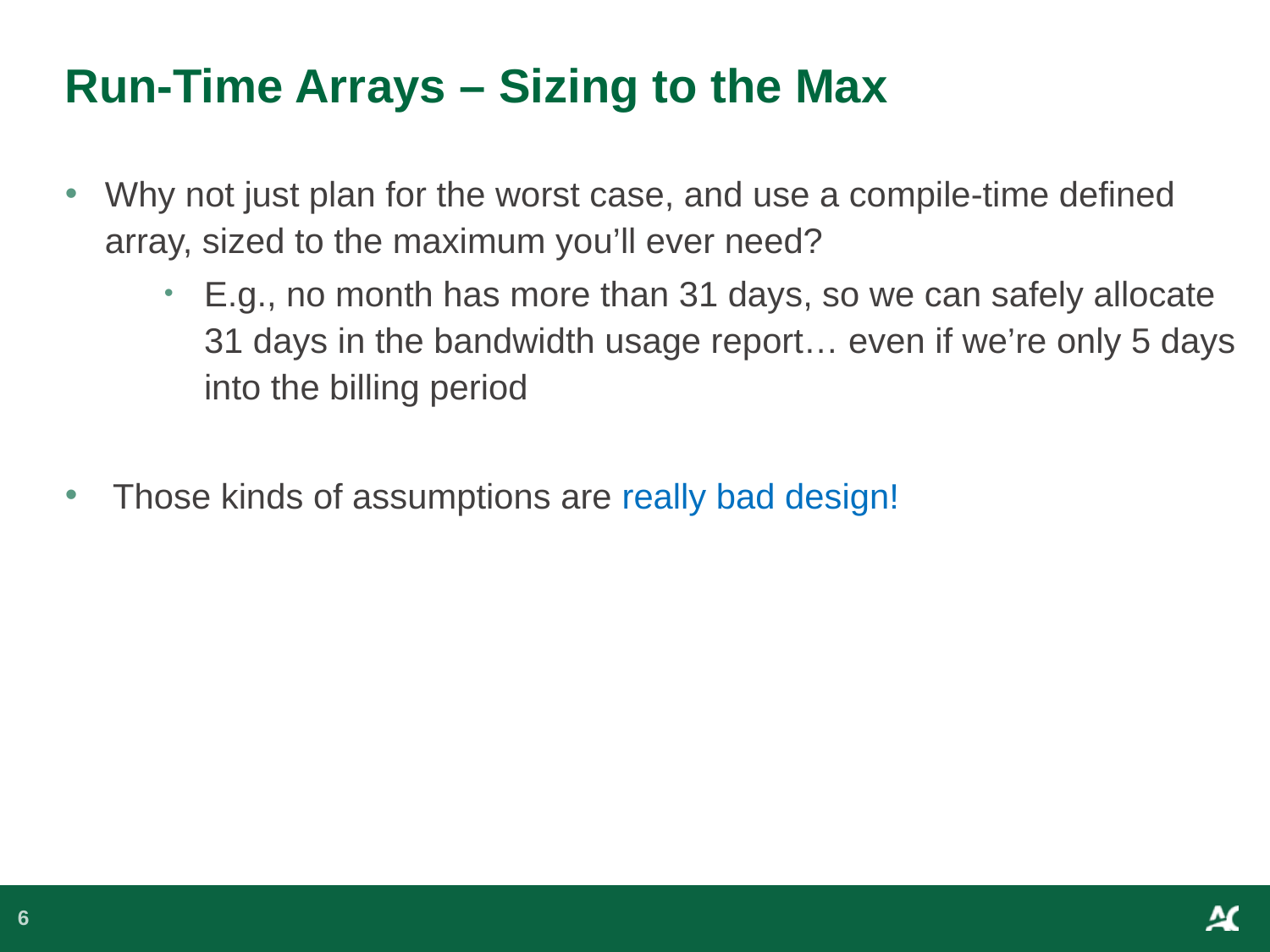

# Run-Time Arrays – Sizing to the Max
Why not just plan for the worst case, and use a compile-time defined array, sized to the maximum you’ll ever need?
E.g., no month has more than 31 days, so we can safely allocate 31 days in the bandwidth usage report… even if we’re only 5 days into the billing period
Those kinds of assumptions are really bad design!
6